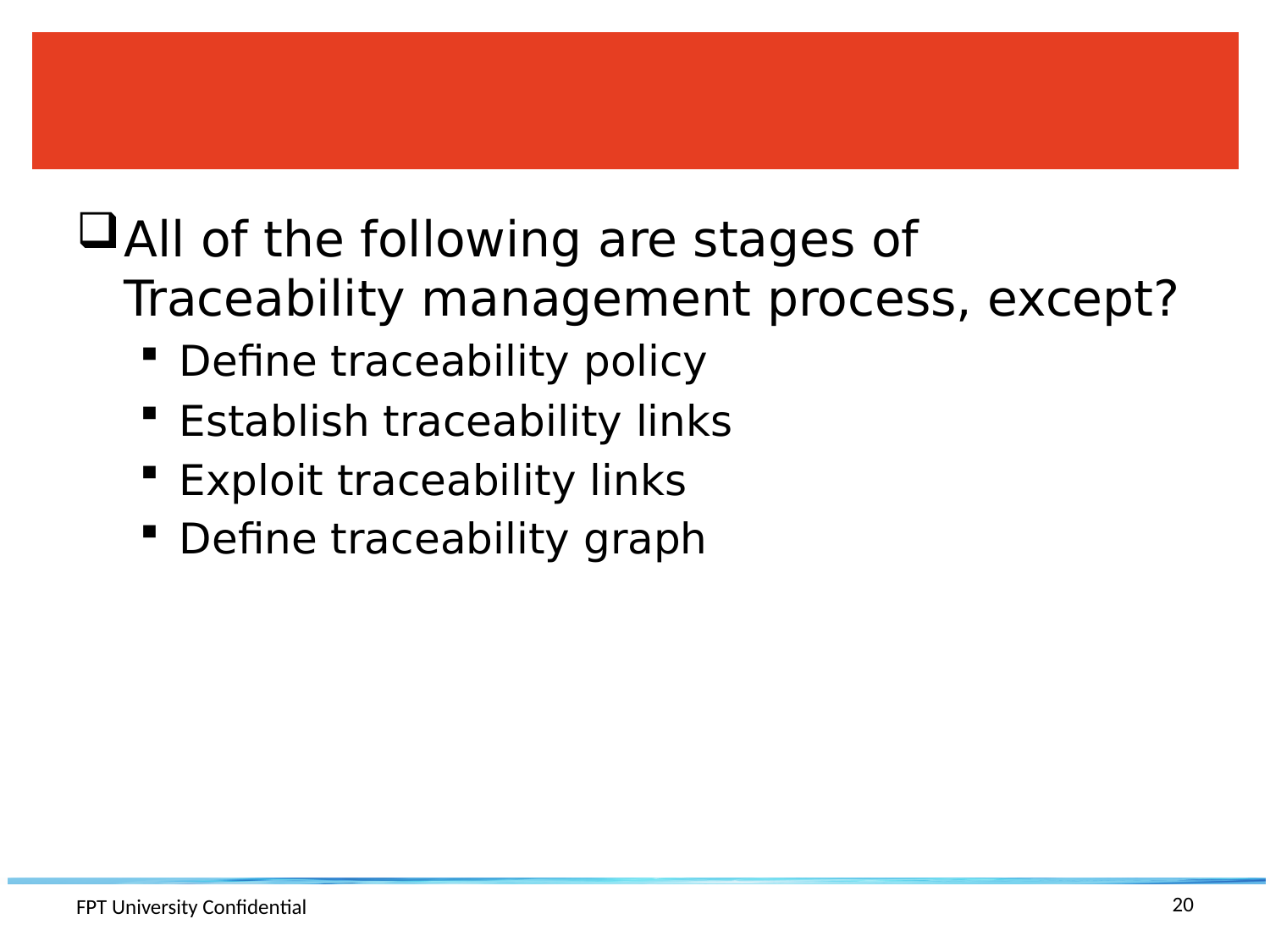

#
All of the following are stages of Traceability management process, except?
Define traceability policy
Establish traceability links
Exploit traceability links
Define traceability graph